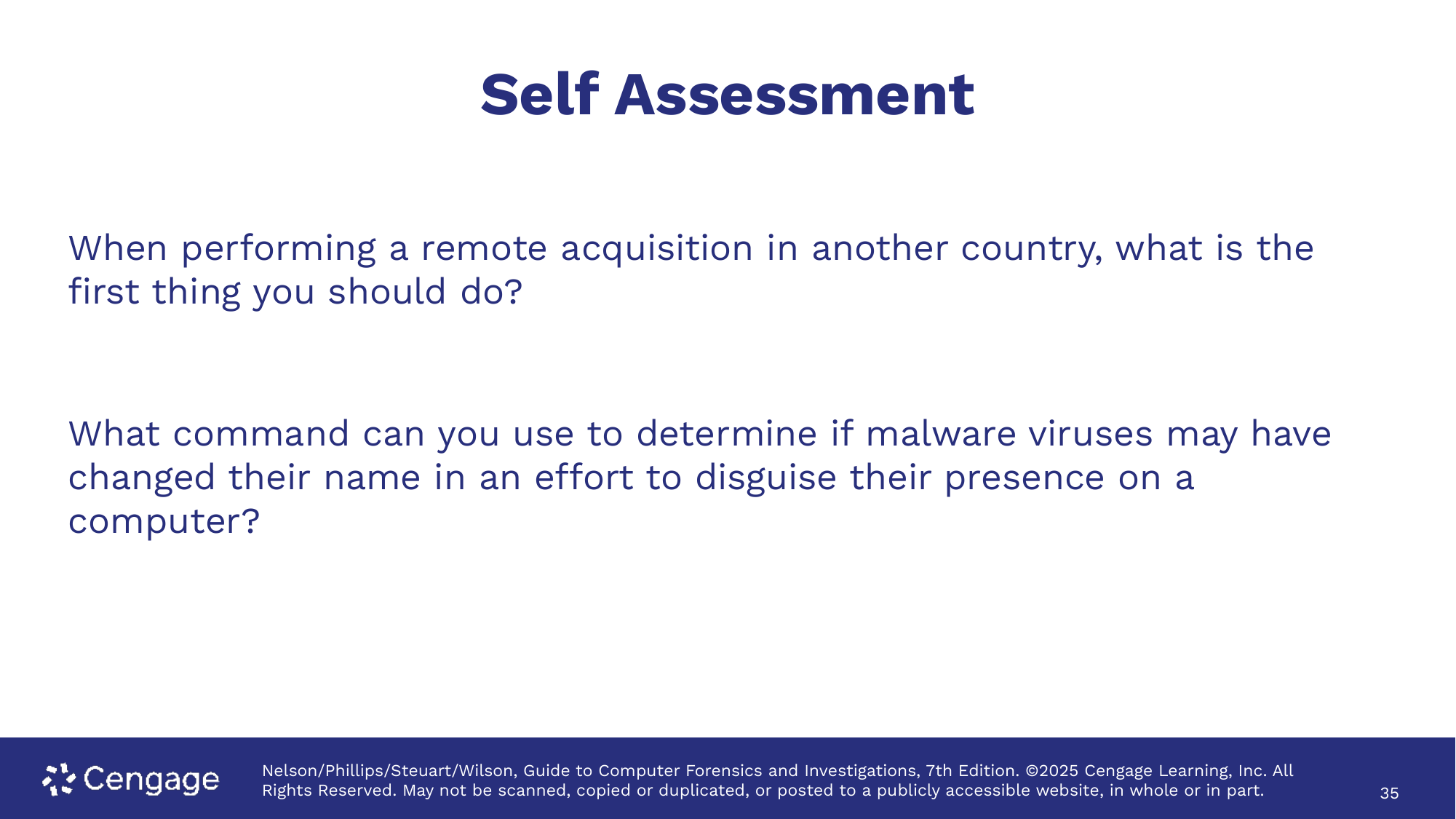

# Self Assessment
When performing a remote acquisition in another country, what is the first thing you should do?

What command can you use to determine if malware viruses may have changed their name in an effort to disguise their presence on a computer?